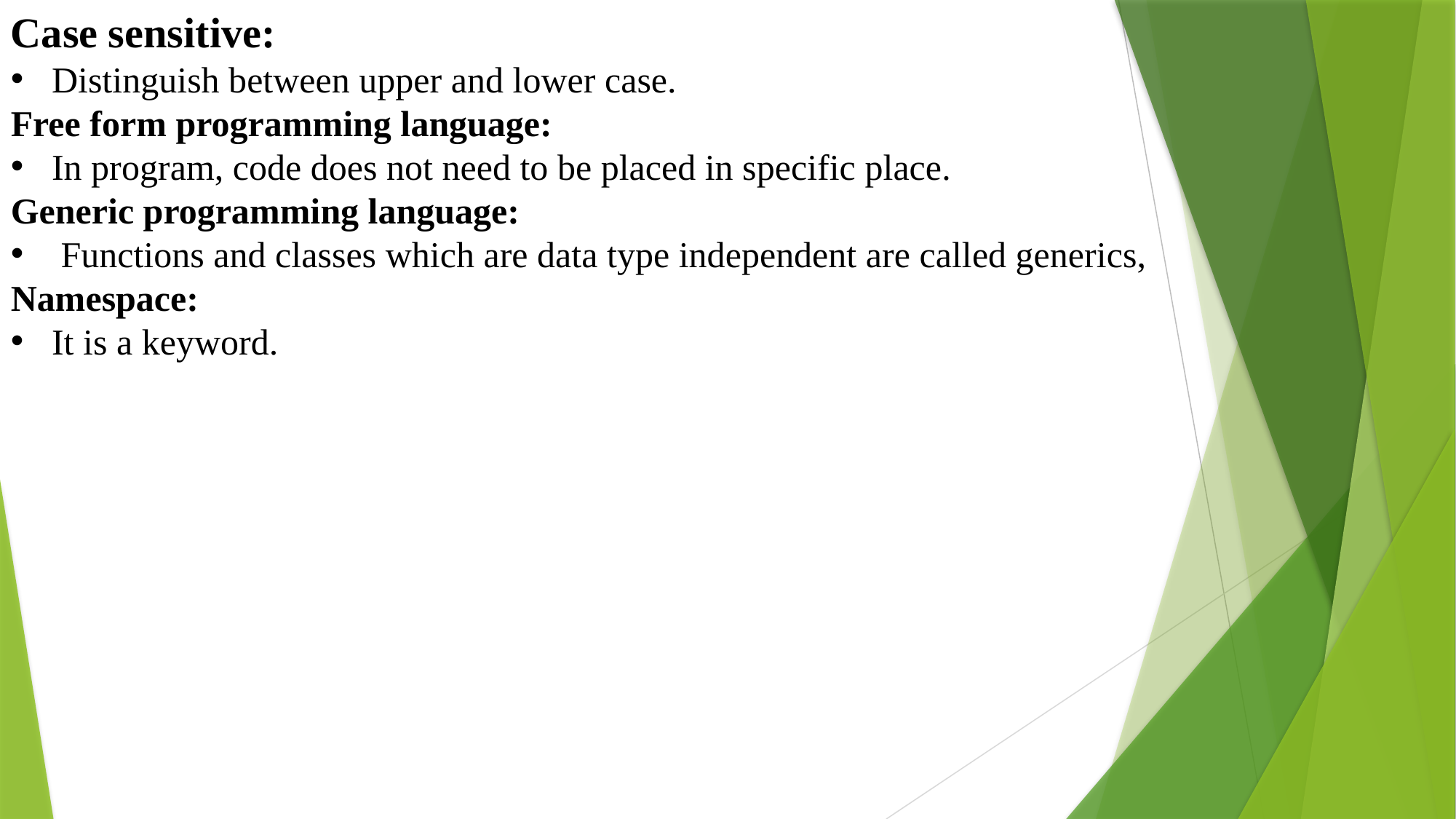

Case sensitive:
Distinguish between upper and lower case.
Free form programming language:
In program, code does not need to be placed in specific place.
Generic programming language:
 Functions and classes which are data type independent are called generics,
Namespace:
It is a keyword.